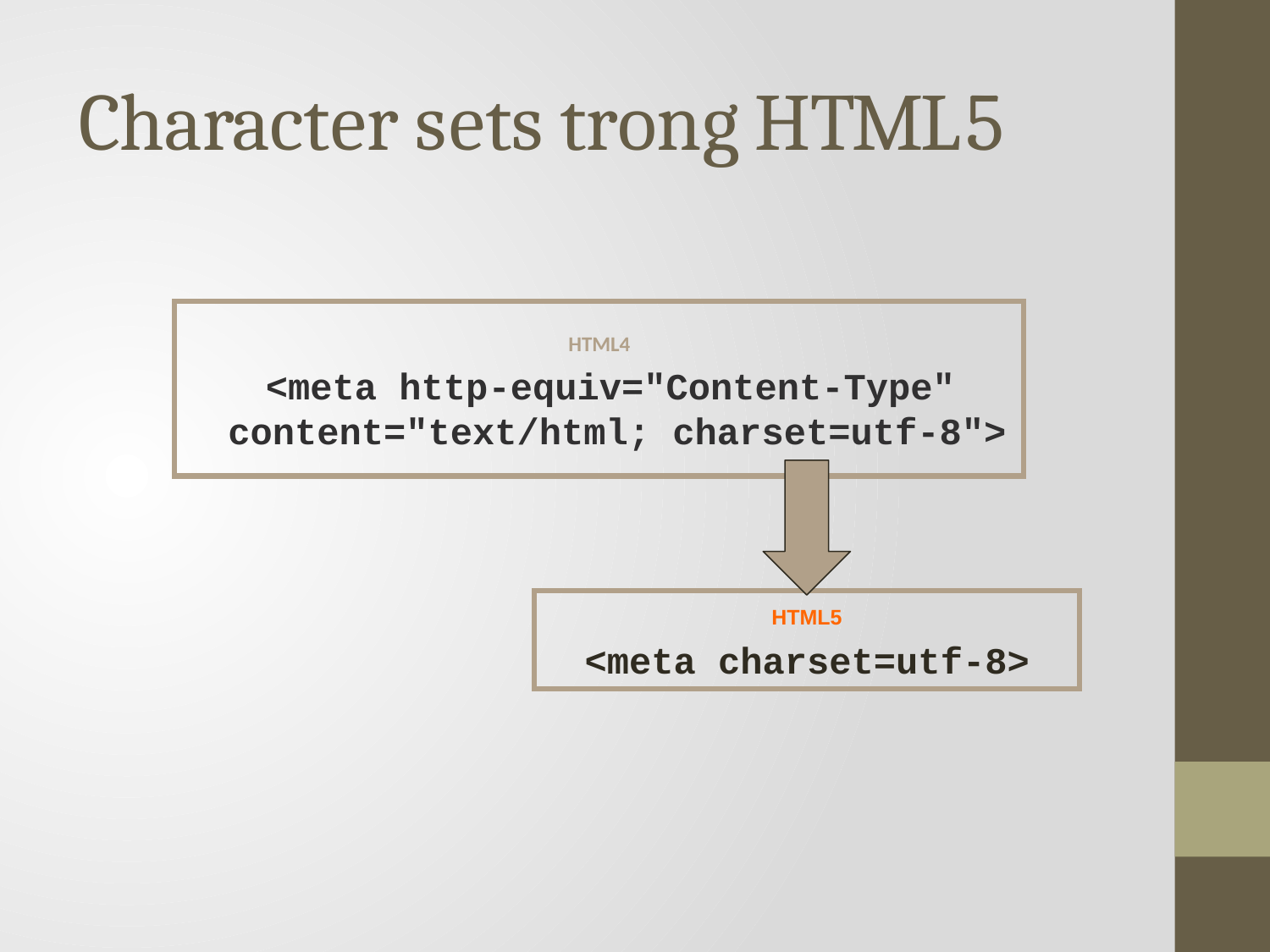

# Character sets trong HTML5
HTML4
 <meta http-equiv="Content-Type" content="text/html; charset=utf-8">

HTML5
<meta charset=utf-8>